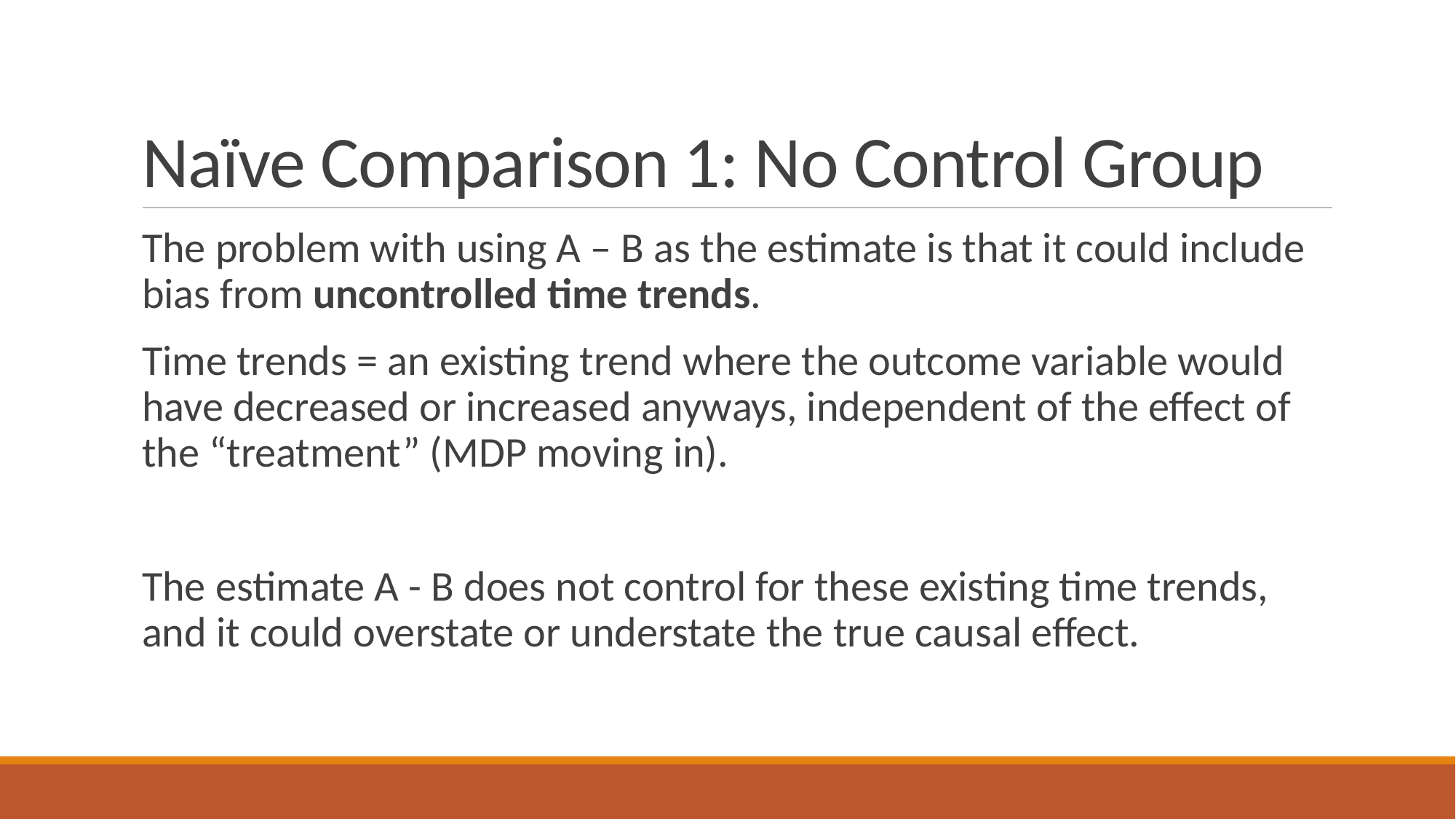

# Naïve Comparison 1: No Control Group
The problem with using A – B as the estimate is that it could include bias from uncontrolled time trends.
Time trends = an existing trend where the outcome variable would have decreased or increased anyways, independent of the effect of the “treatment” (MDP moving in).

The estimate A - B does not control for these existing time trends, and it could overstate or understate the true causal effect.